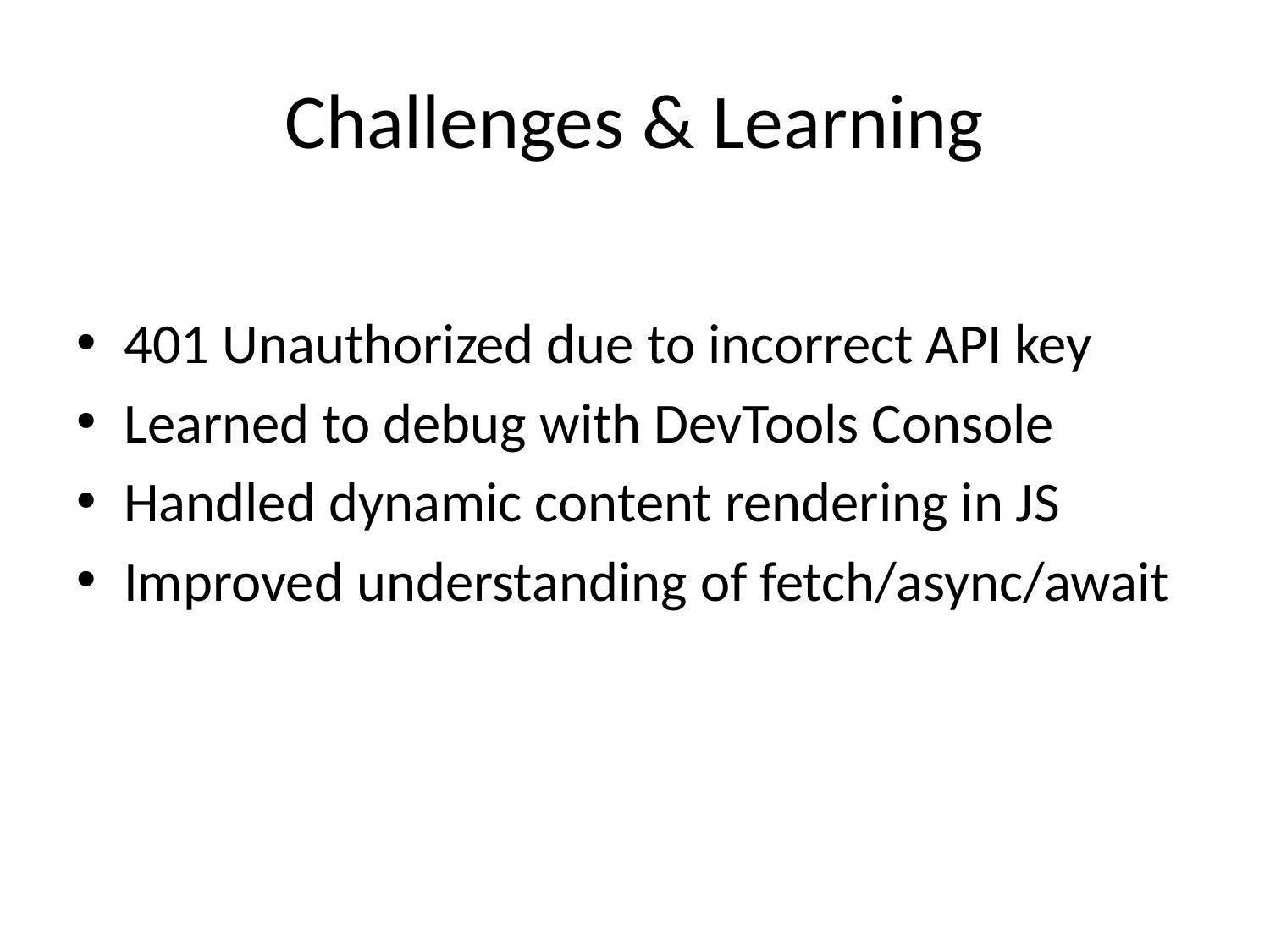

# Challenges & Learning

401 Unauthorized due to incorrect API key
Learned to debug with DevTools Console
Handled dynamic content rendering in JS
Improved understanding of fetch/async/await